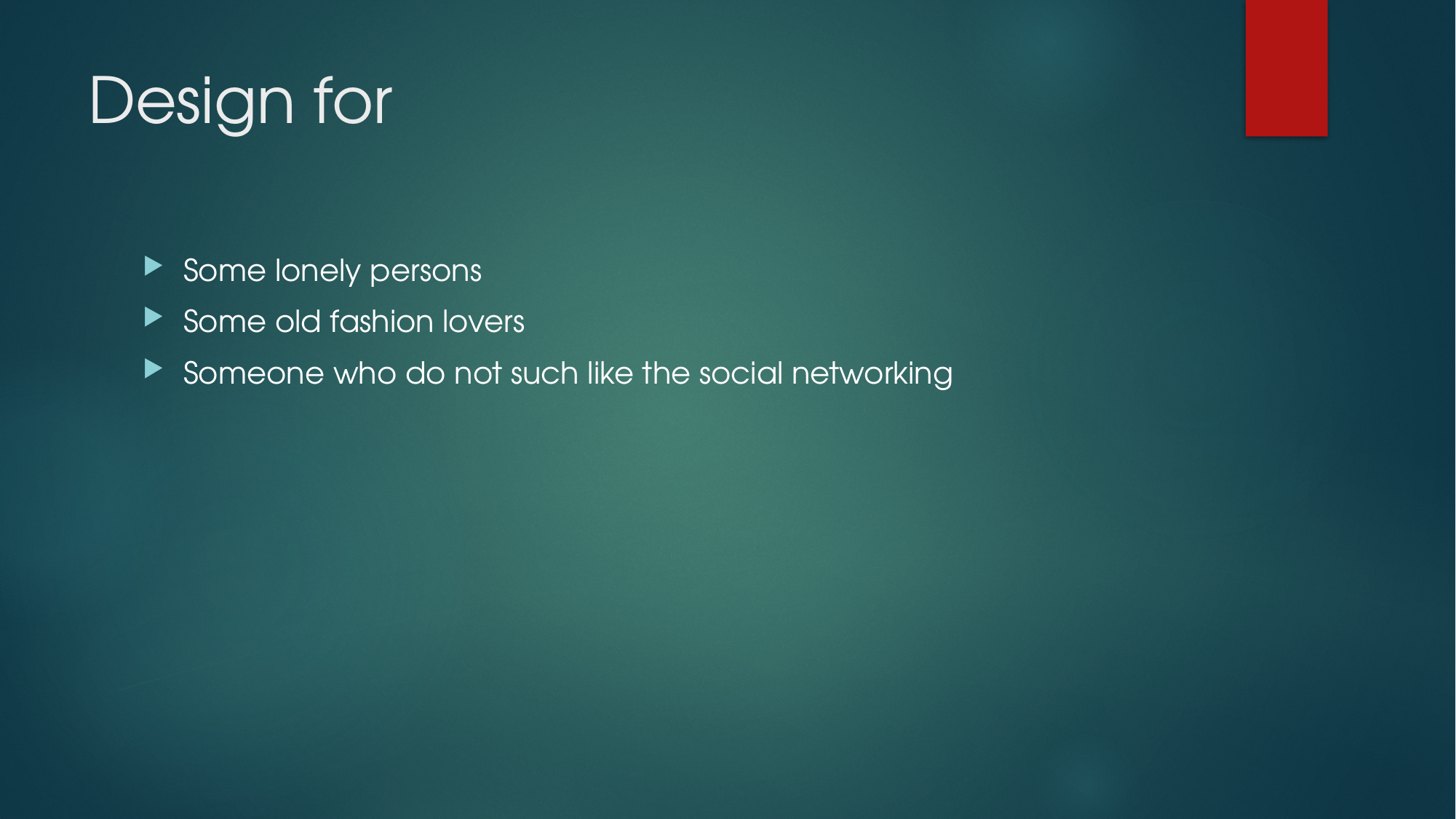

# Design for
Some lonely persons
Some old fashion lovers
Someone who do not such like the social networking